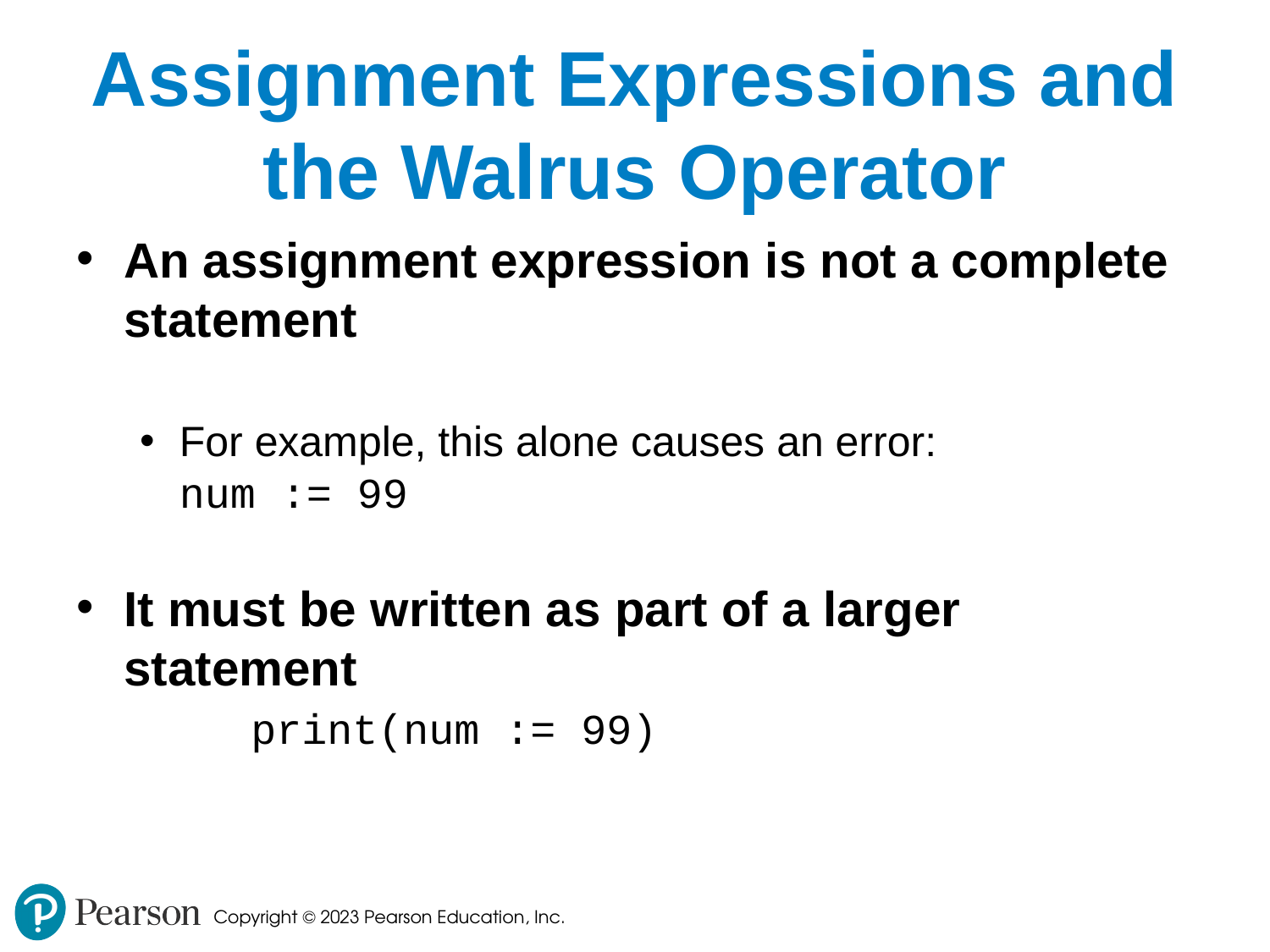

# Assignment Expressions and the Walrus Operator
An assignment expression is not a complete statement
For example, this alone causes an error:
num := 99
It must be written as part of a larger statement
	print(num := 99)